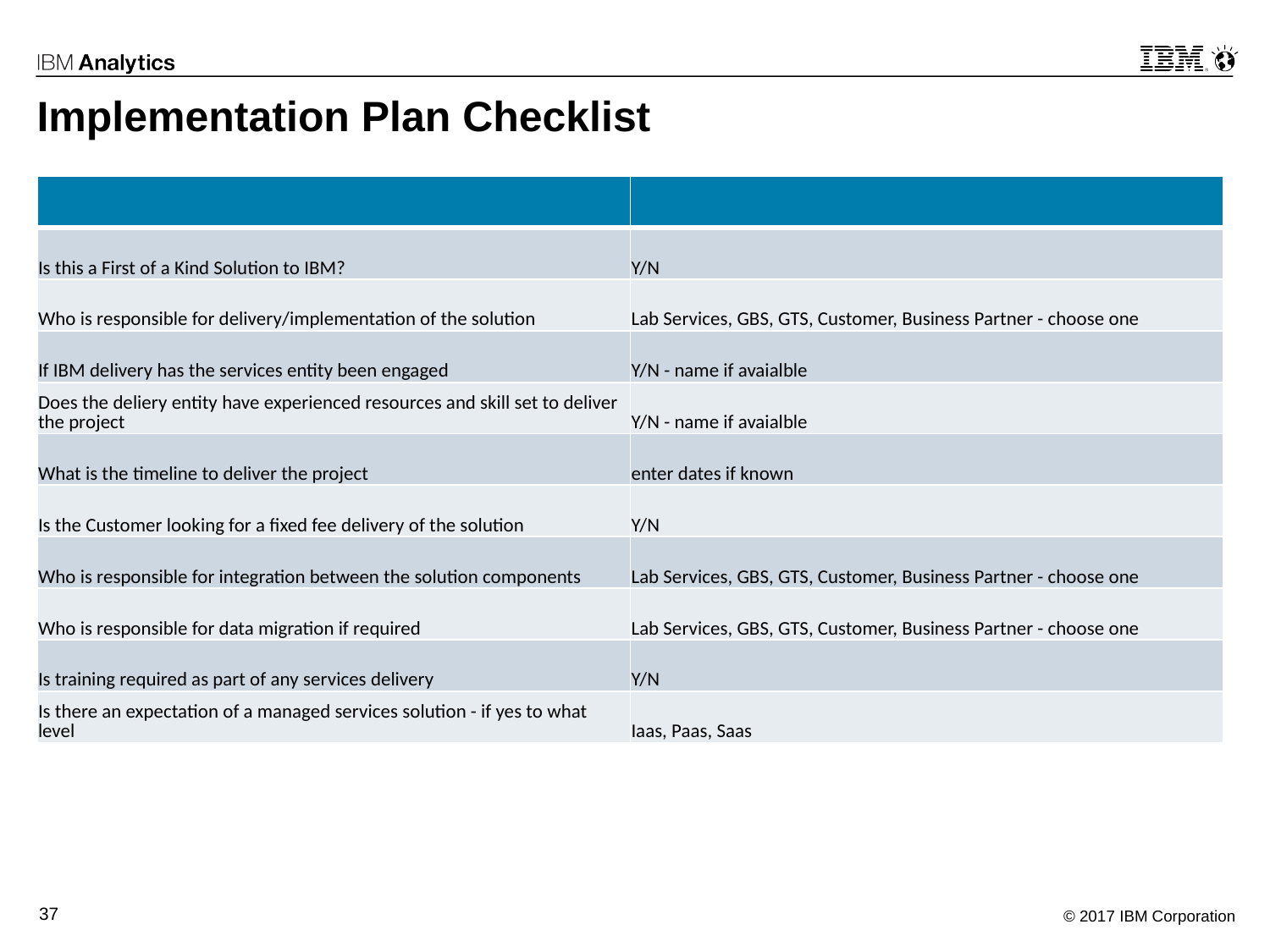

# Implementation Plan Checklist
|  |  |
| --- | --- |
| Is this a First of a Kind Solution to IBM? | Y/N |
| Who is responsible for delivery/implementation of the solution | Lab Services, GBS, GTS, Customer, Business Partner - choose one |
| If IBM delivery has the services entity been engaged | Y/N - name if avaialble |
| Does the deliery entity have experienced resources and skill set to deliver the project | Y/N - name if avaialble |
| What is the timeline to deliver the project | enter dates if known |
| Is the Customer looking for a fixed fee delivery of the solution | Y/N |
| Who is responsible for integration between the solution components | Lab Services, GBS, GTS, Customer, Business Partner - choose one |
| Who is responsible for data migration if required | Lab Services, GBS, GTS, Customer, Business Partner - choose one |
| Is training required as part of any services delivery | Y/N |
| Is there an expectation of a managed services solution - if yes to what level | Iaas, Paas, Saas |